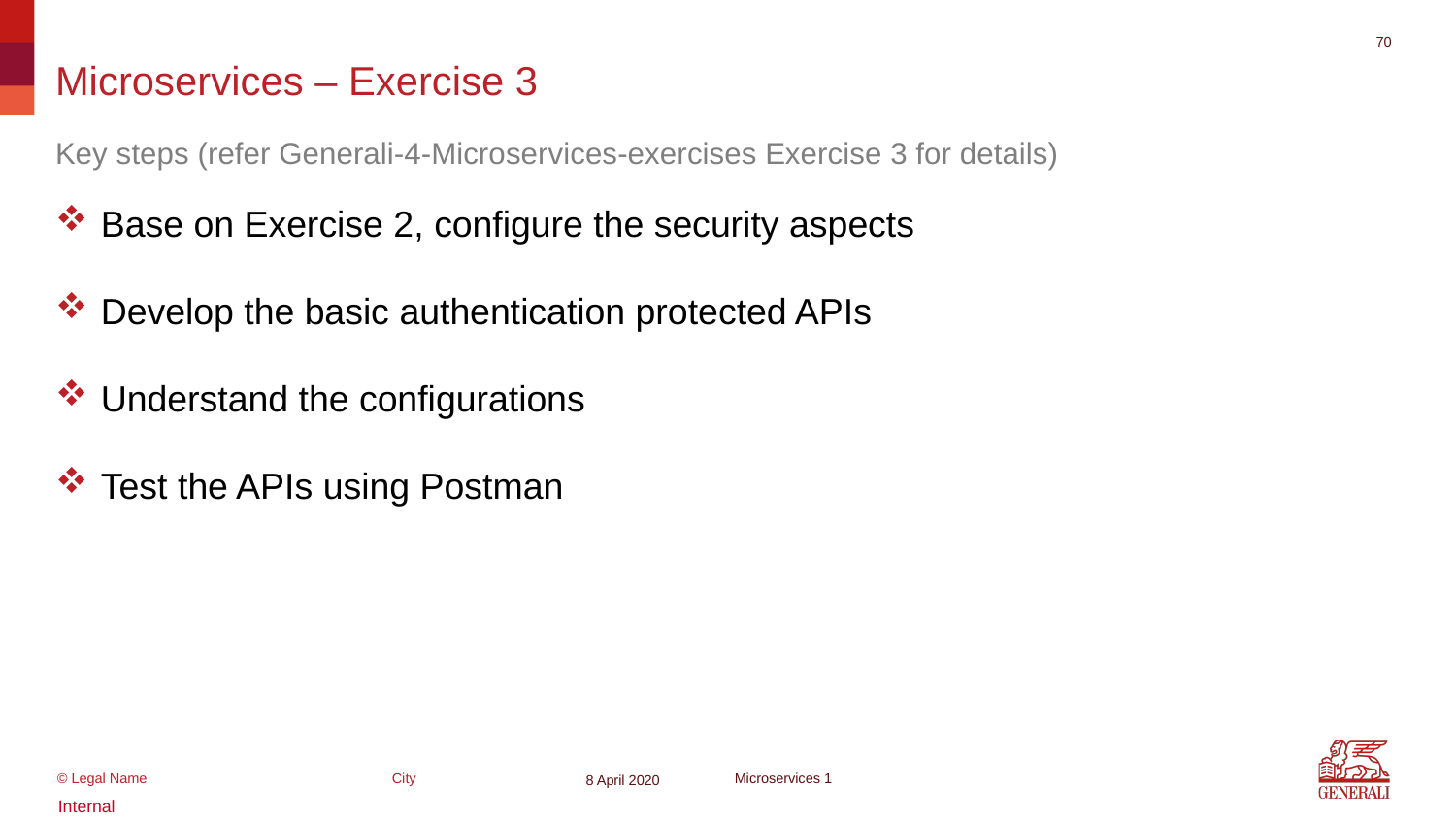

70
# Microservices – Exercise 3
Key steps (refer Generali-4-Microservices-exercises Exercise 3 for details)

Base on Exercise 2, configure the security aspects

Develop the basic authentication protected APIs

Understand the configurations

Test the APIs using Postman
8 April 2020
Microservices 1